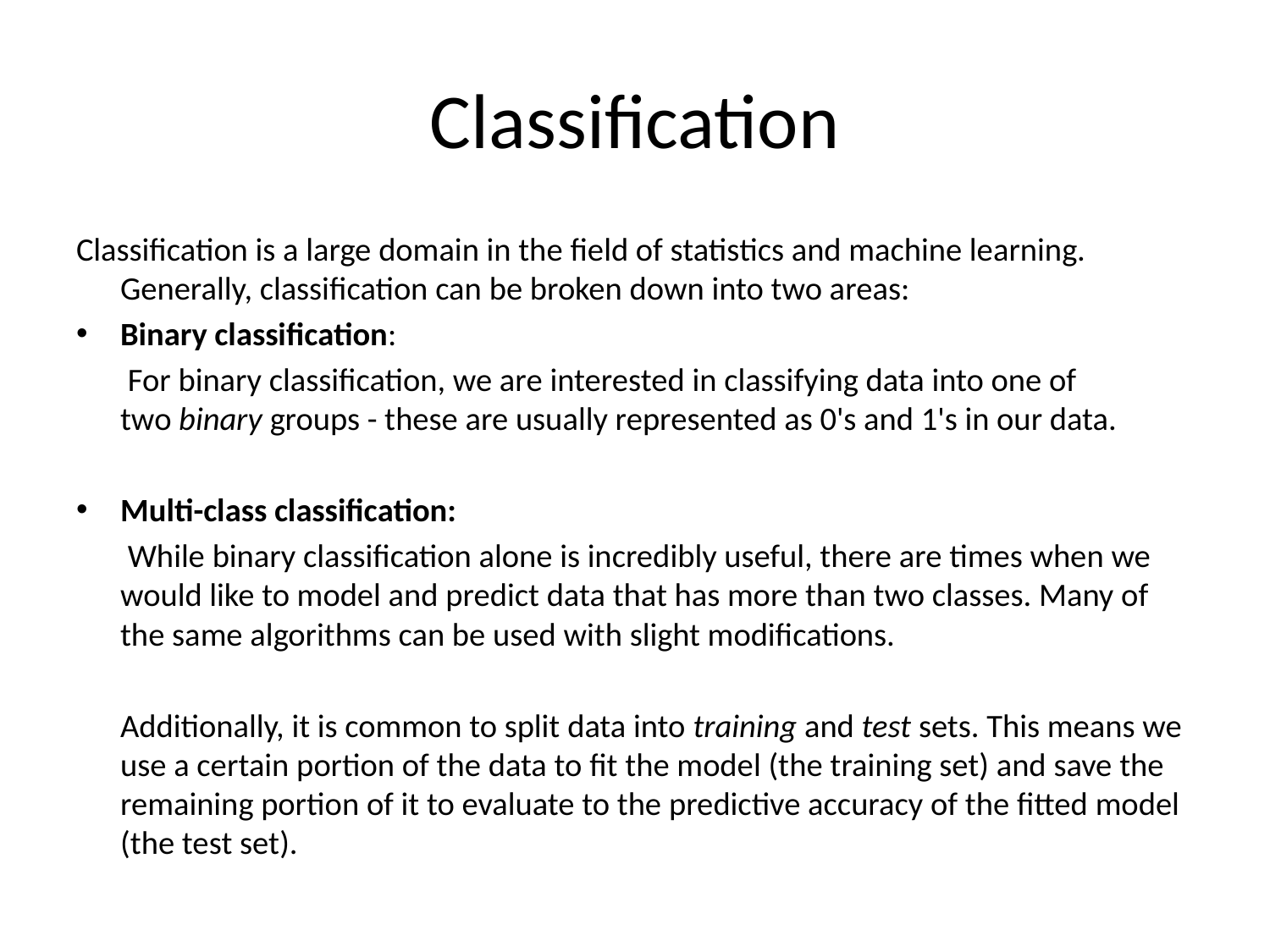

# Classification
Classification is a large domain in the field of statistics and machine learning. Generally, classification can be broken down into two areas:
Binary classification:
		 For binary classification, we are interested in classifying data into one of two binary groups - these are usually represented as 0's and 1's in our data.

Multi-class classification:
		 While binary classification alone is incredibly useful, there are times when we would like to model and predict data that has more than two classes. Many of the same algorithms can be used with slight modifications.

	Additionally, it is common to split data into training and test sets. This means we use a certain portion of the data to fit the model (the training set) and save the remaining portion of it to evaluate to the predictive accuracy of the fitted model (the test set).